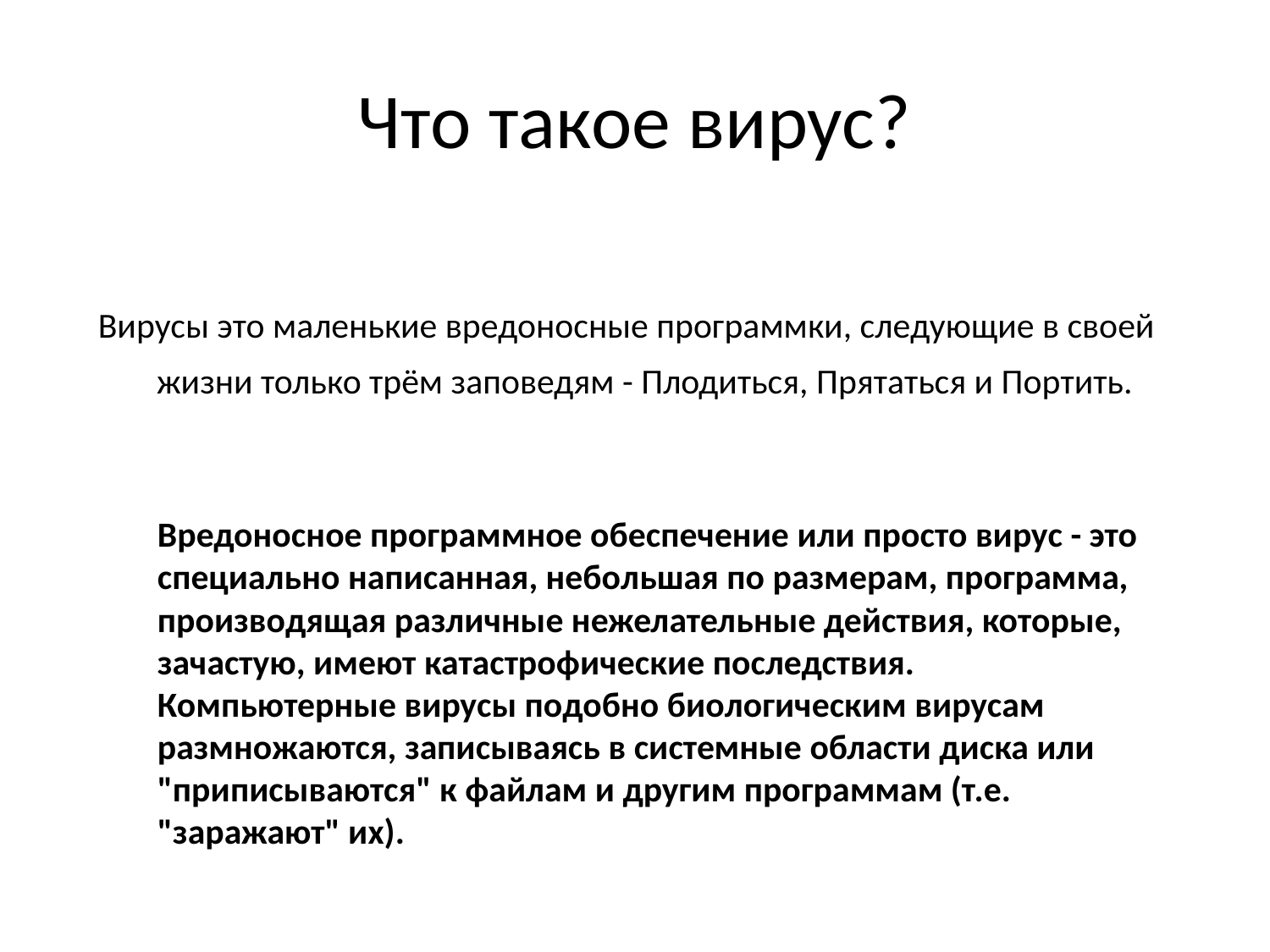

# Что такое вирус?
Вирусы это маленькие вредоносные программки, следующие в своей жизни только трём заповедям - Плодиться, Прятаться и Портить.
Вредоносное программное обеспечение или просто вирус - это специально написанная, небольшая по размерам, программа, производящая различные нежелательные действия, которые, зачастую, имеют катастрофические последствия. Компьютерные вирусы подобно биологическим вирусам размножаются, записываясь в системные области диска или "приписываются" к файлам и другим программам (т.е. "заражают" их).